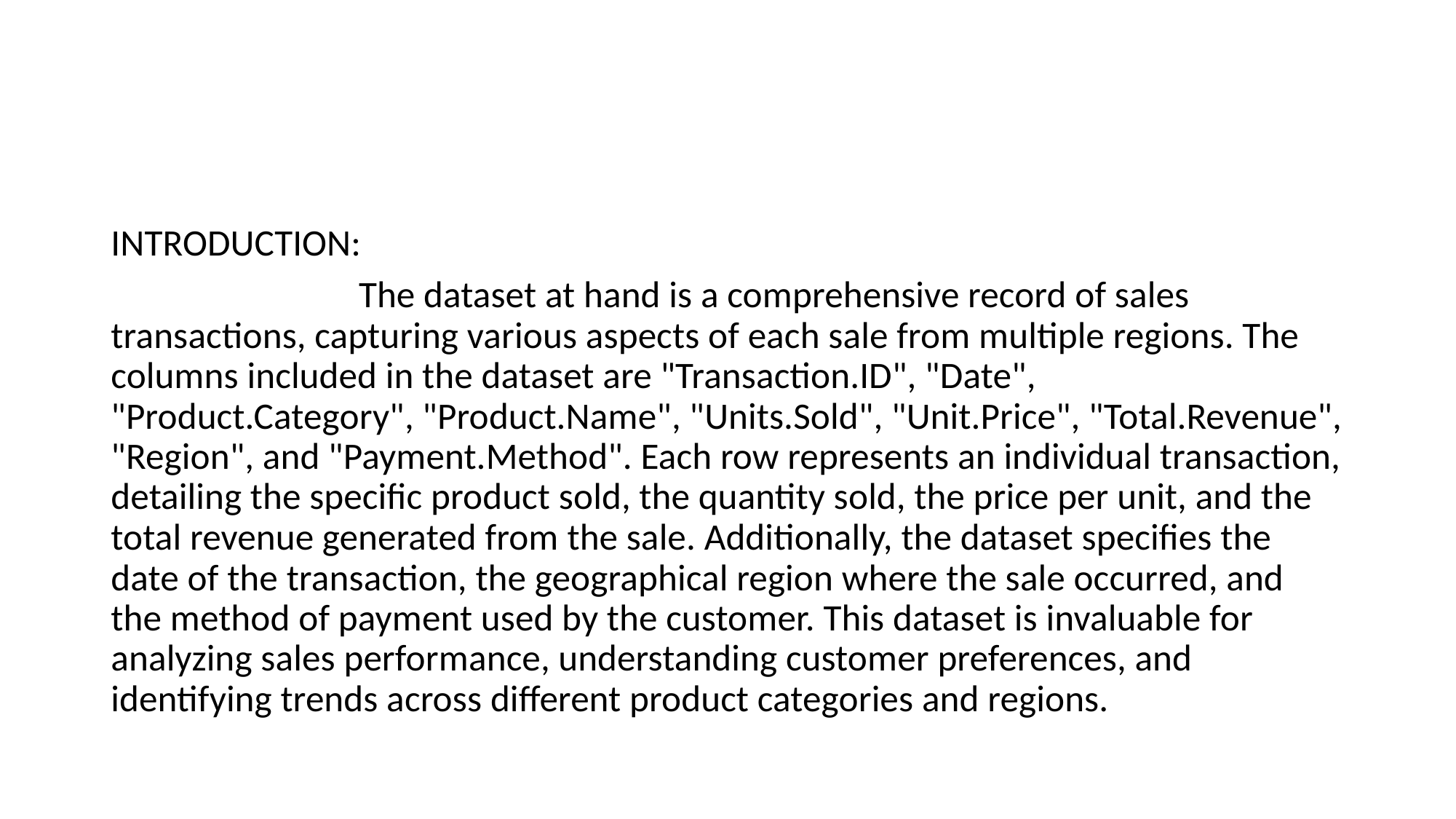

#
INTRODUCTION:
                             The dataset at hand is a comprehensive record of sales transactions, capturing various aspects of each sale from multiple regions. The columns included in the dataset are "Transaction.ID", "Date", "Product.Category", "Product.Name", "Units.Sold", "Unit.Price", "Total.Revenue", "Region", and "Payment.Method". Each row represents an individual transaction, detailing the specific product sold, the quantity sold, the price per unit, and the total revenue generated from the sale. Additionally, the dataset specifies the date of the transaction, the geographical region where the sale occurred, and the method of payment used by the customer. This dataset is invaluable for analyzing sales performance, understanding customer preferences, and identifying trends across different product categories and regions.